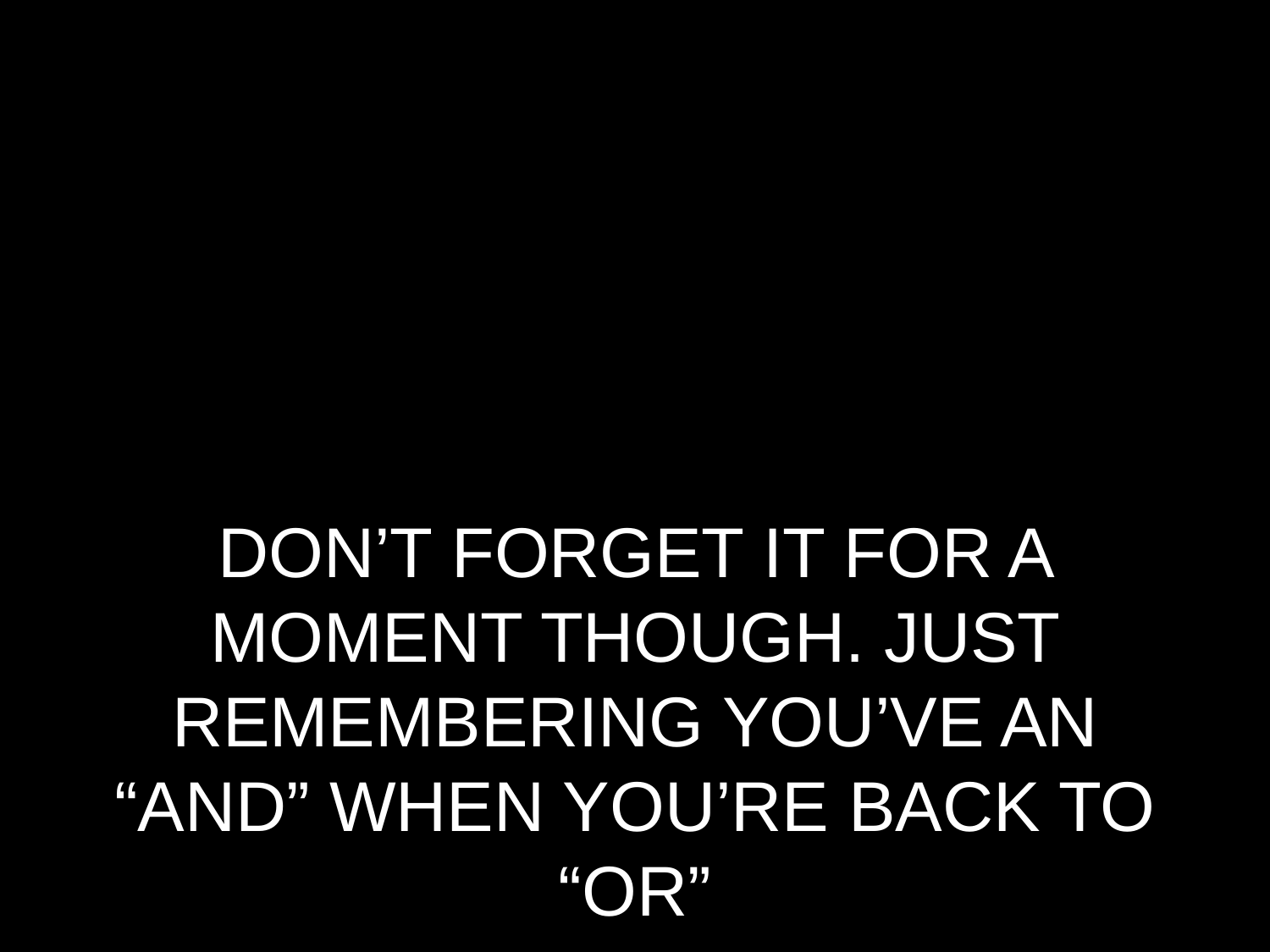

# DON’T FORGET IT FOR A MOMENT THOUGH. JUST REMEMBERING YOU’VE AN “AND” WHEN YOU’RE BACK TO “OR”